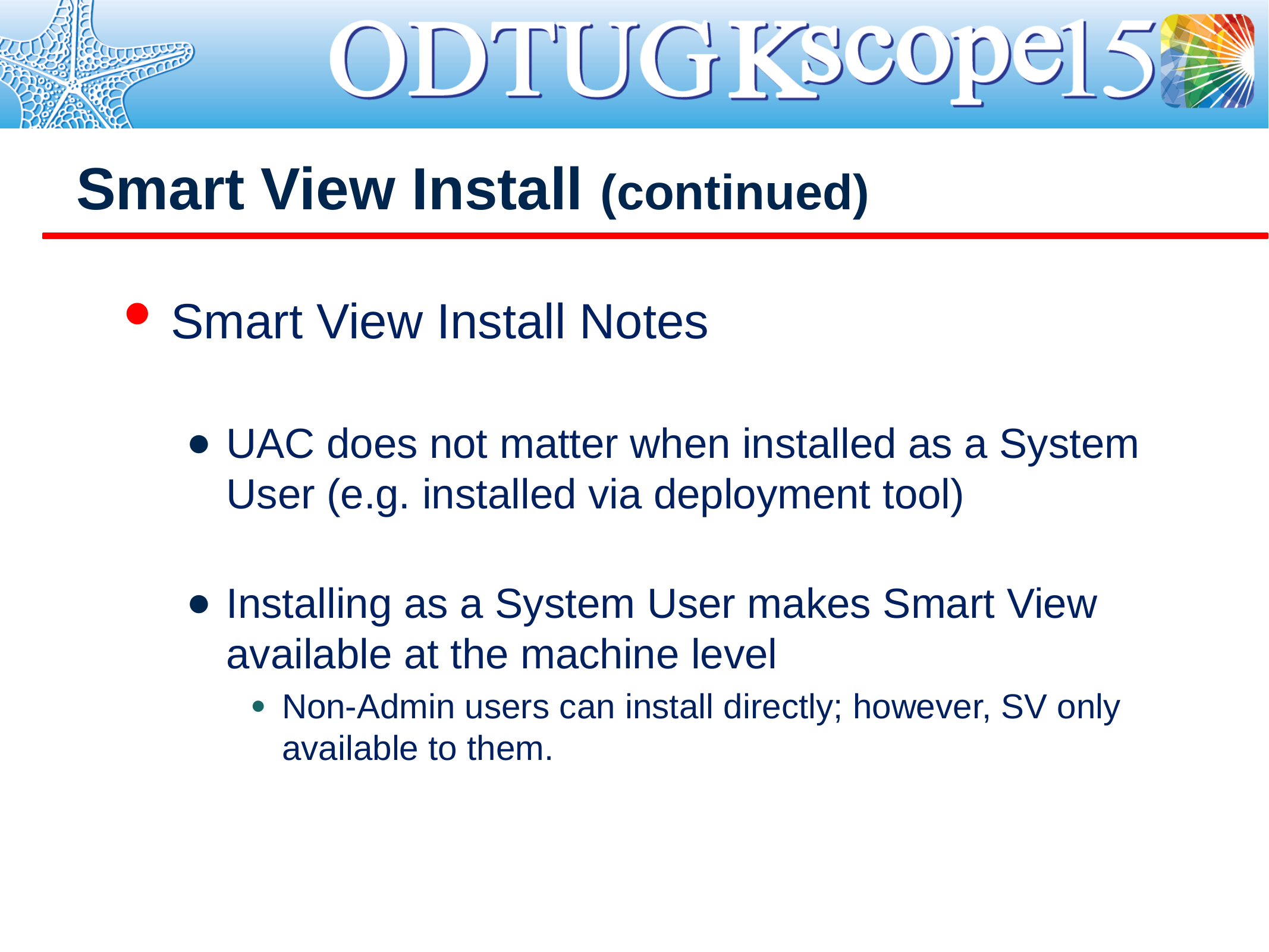

# Smart View Install (continued)
Smart View Install Notes
UAC does not matter when installed as a System User (e.g. installed via deployment tool)
Installing as a System User makes Smart View available at the machine level
Non-Admin users can install directly; however, SV only available to them.